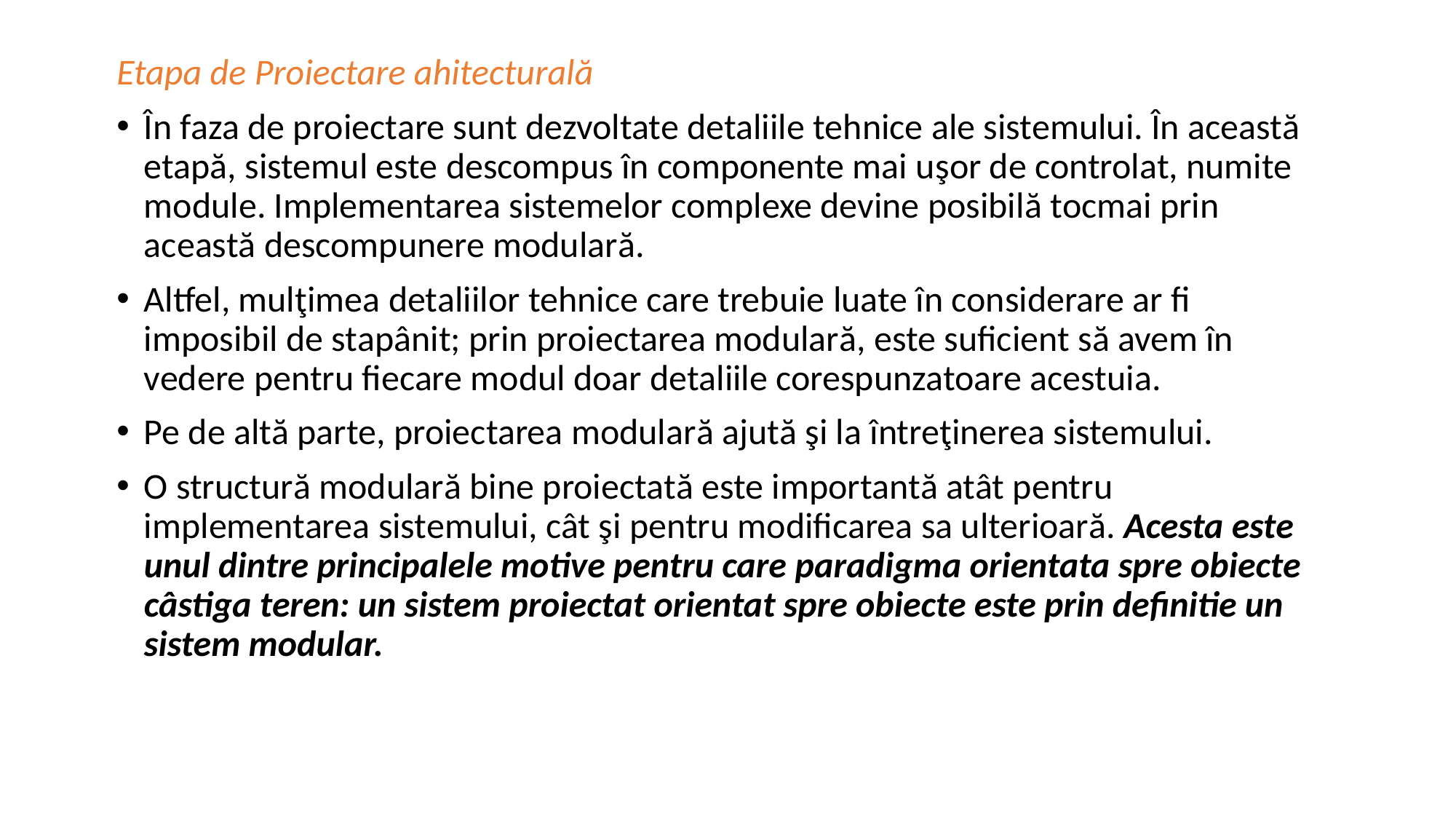

Etapa de Proiectare ahitecturală
În faza de proiectare sunt dezvoltate detaliile tehnice ale sistemului. În această etapă, sistemul este descompus în componente mai uşor de controlat, numite module. Implementarea sistemelor complexe devine posibilă tocmai prin această descompunere modulară.
Altfel, mulţimea detaliilor tehnice care trebuie luate în considerare ar fi imposibil de stapânit; prin proiectarea modulară, este suficient să avem în vedere pentru fiecare modul doar detaliile corespunzatoare acestuia.
Pe de altă parte, proiectarea modulară ajută şi la întreţinerea sistemului.
O structură modulară bine proiectată este importantă atât pentru implementarea sistemului, cât şi pentru modificarea sa ulterioară. Acesta este unul dintre principalele motive pentru care paradigma orientata spre obiecte câstiga teren: un sistem proiectat orientat spre obiecte este prin definitie un sistem modular.